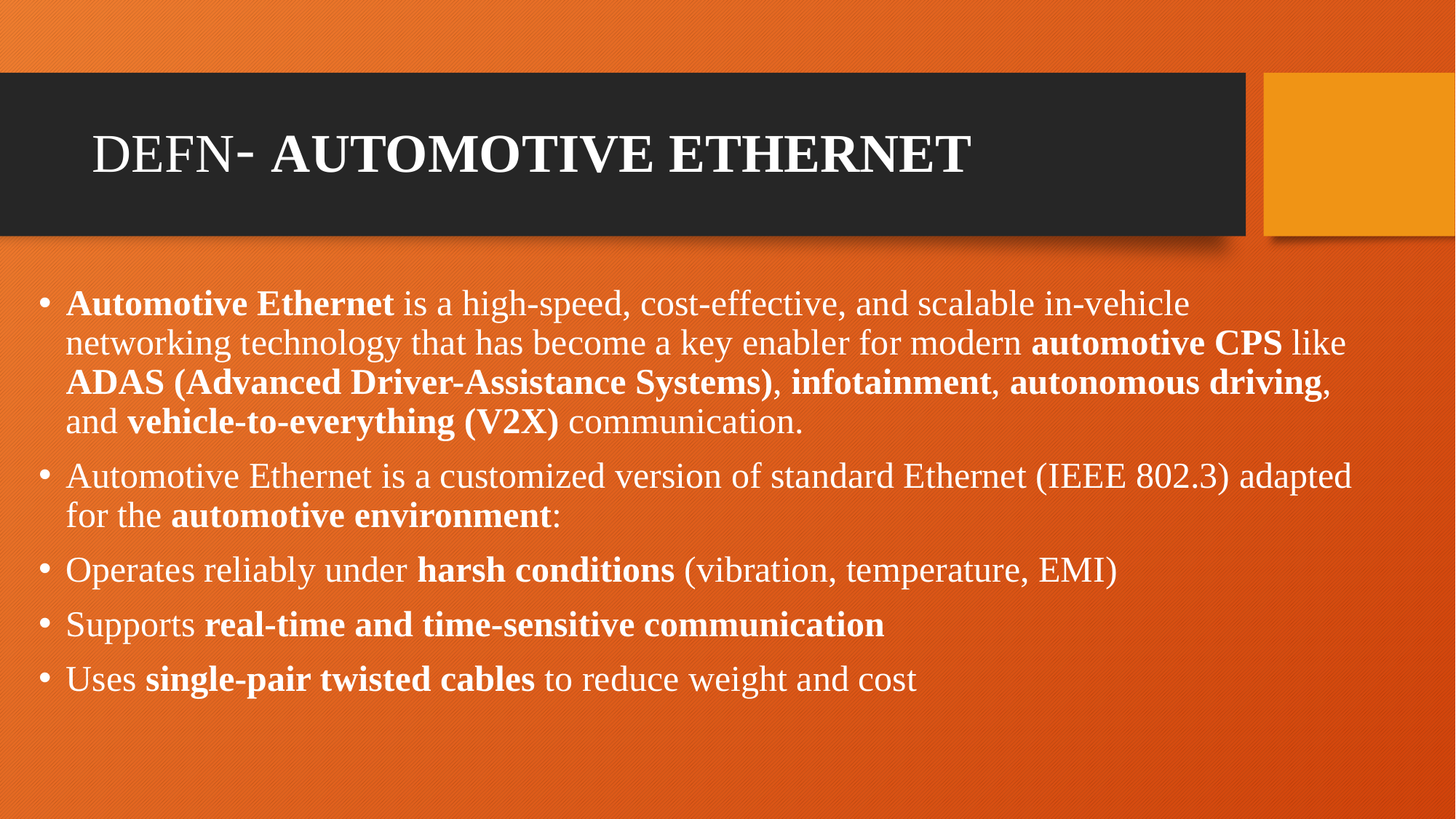

# DEFN- AUTOMOTIVE ETHERNET
Automotive Ethernet is a high-speed, cost-effective, and scalable in-vehicle networking technology that has become a key enabler for modern automotive CPS like ADAS (Advanced Driver-Assistance Systems), infotainment, autonomous driving, and vehicle-to-everything (V2X) communication.
Automotive Ethernet is a customized version of standard Ethernet (IEEE 802.3) adapted for the automotive environment:
Operates reliably under harsh conditions (vibration, temperature, EMI)
Supports real-time and time-sensitive communication
Uses single-pair twisted cables to reduce weight and cost